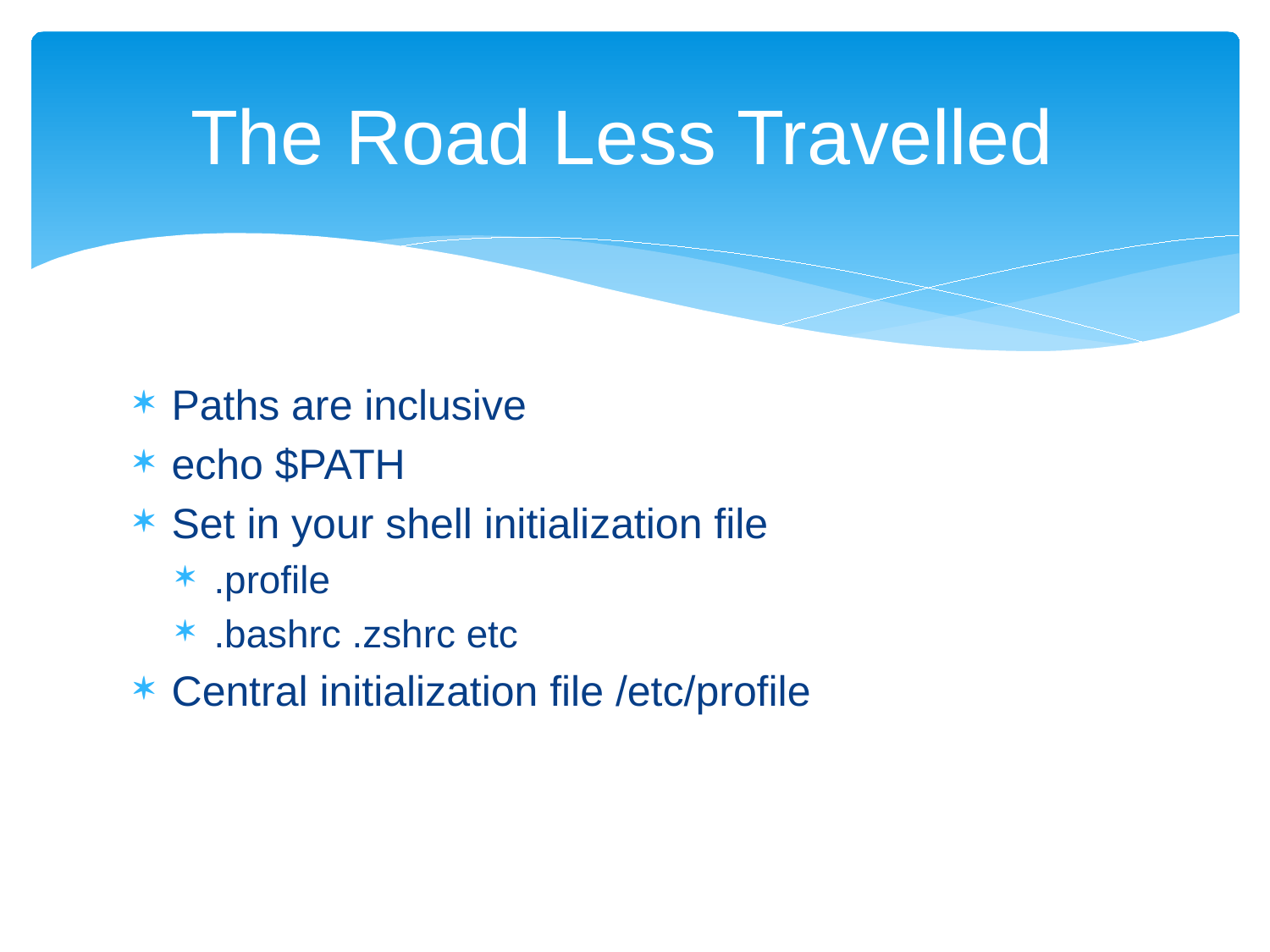

# The Road Less Travelled
Paths are inclusive
echo $PATH
Set in your shell initialization file
.profile
.bashrc .zshrc etc
Central initialization file /etc/profile